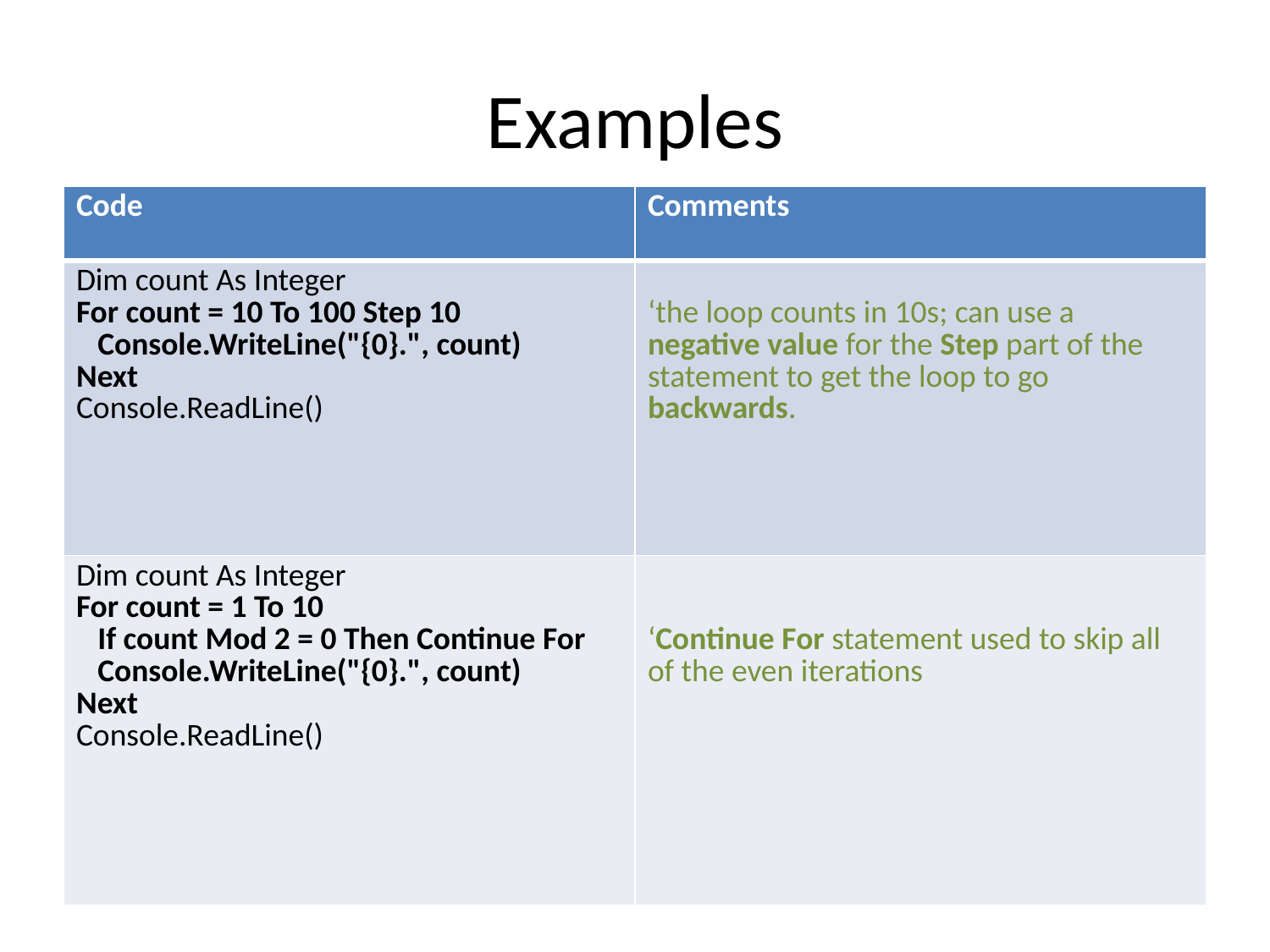

# Examples
| Code | Comments |
| --- | --- |
| Dim count As Integer For count = 10 To 100 Step 10    Console.WriteLine("{0}.", count) Next Console.ReadLine() | ‘the loop counts in 10s; can use a negative value for the Step part of the statement to get the loop to go backwards. |
| Dim count As Integer For count = 1 To 10    If count Mod 2 = 0 Then Continue For    Console.WriteLine("{0}.", count) Next Console.ReadLine() | ‘Continue For statement used to skip all of the even iterations |